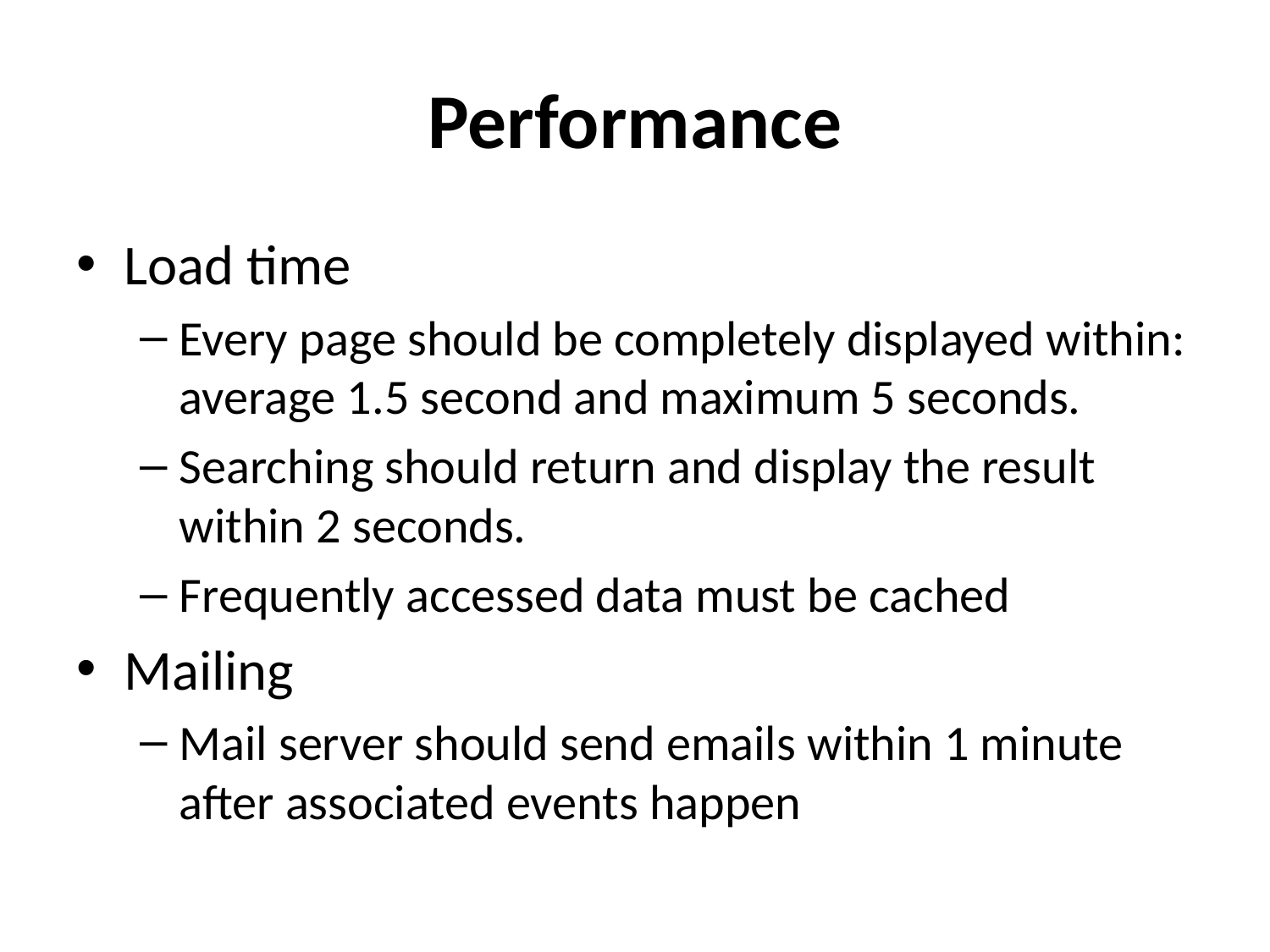

# Performance
Load time
Every page should be completely displayed within: average 1.5 second and maximum 5 seconds.
Searching should return and display the result within 2 seconds.
Frequently accessed data must be cached
Mailing
Mail server should send emails within 1 minute after associated events happen